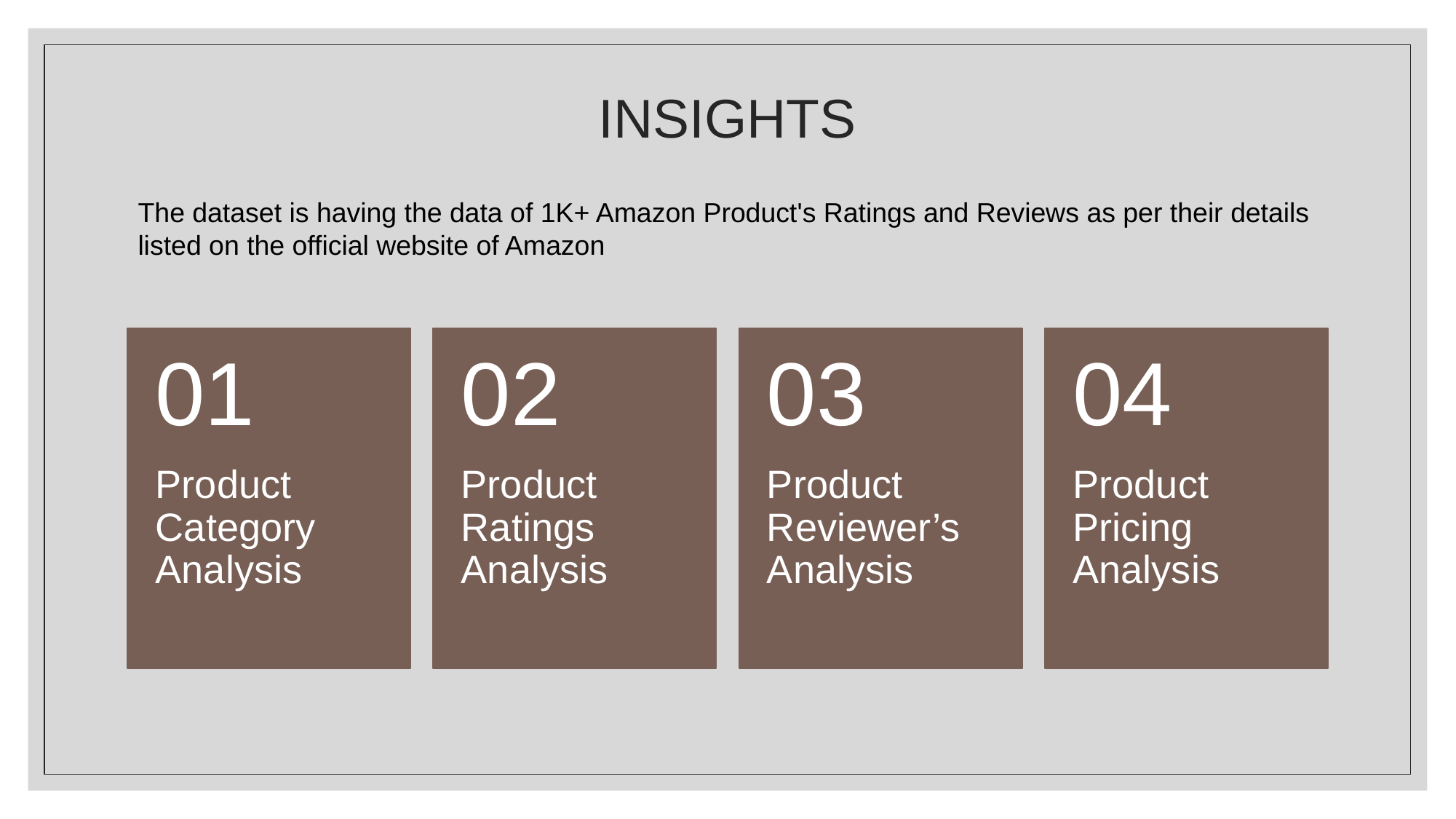

# INSIGHTS
The dataset is having the data of 1K+ Amazon Product's Ratings and Reviews as per their details listed on the official website of Amazon
Product Category Analysis
01
Product Ratings Analysis
02
Product Reviewer’s Analysis
03
Product Pricing Analysis
04